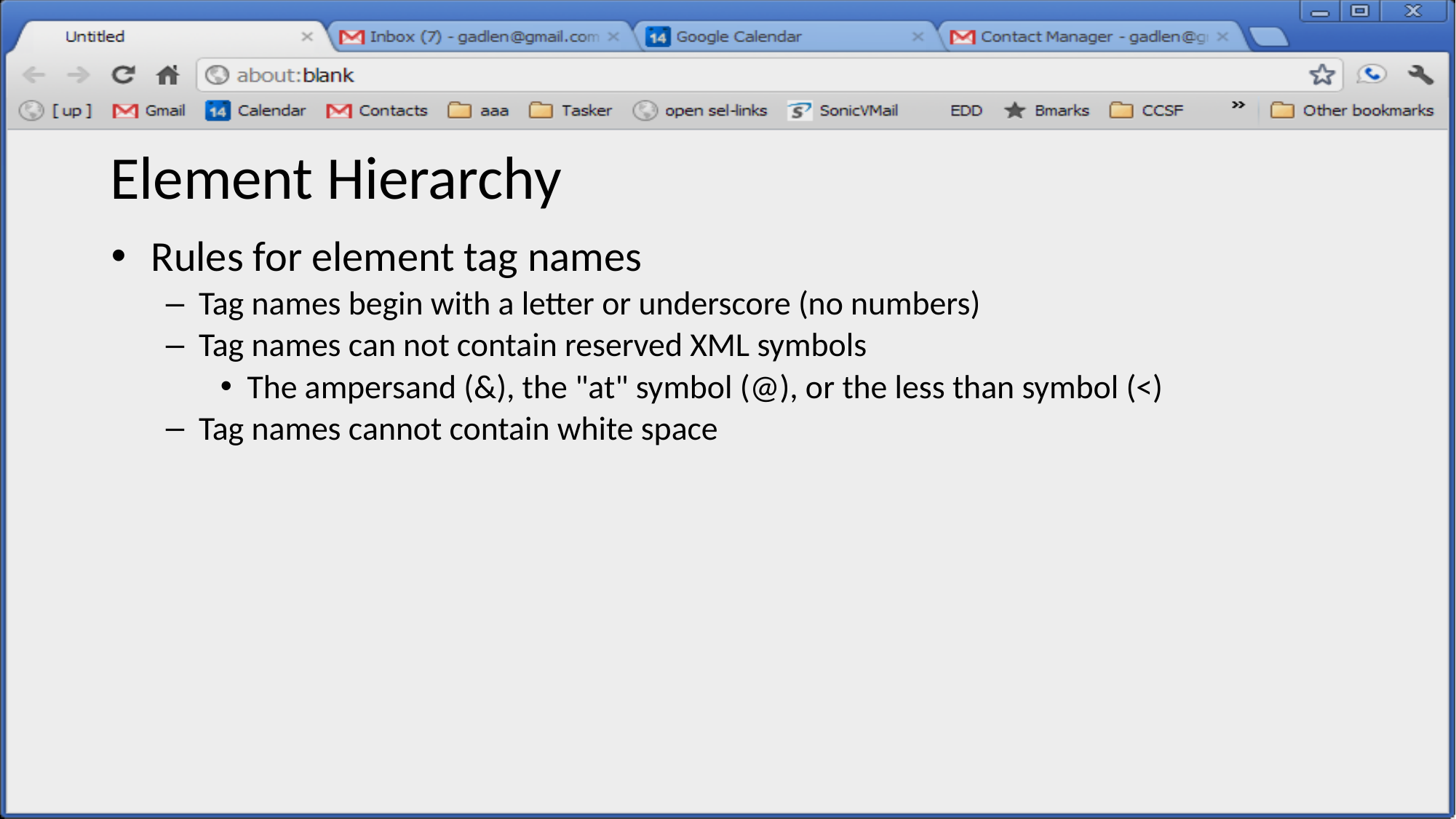

# Element Hierarchy
Rules for element tag names
Tag names begin with a letter or underscore (no numbers)‏
Tag names can not contain reserved XML symbols
The ampersand (&), the "at" symbol (@), or the less than symbol (<)‏
Tag names cannot contain white space